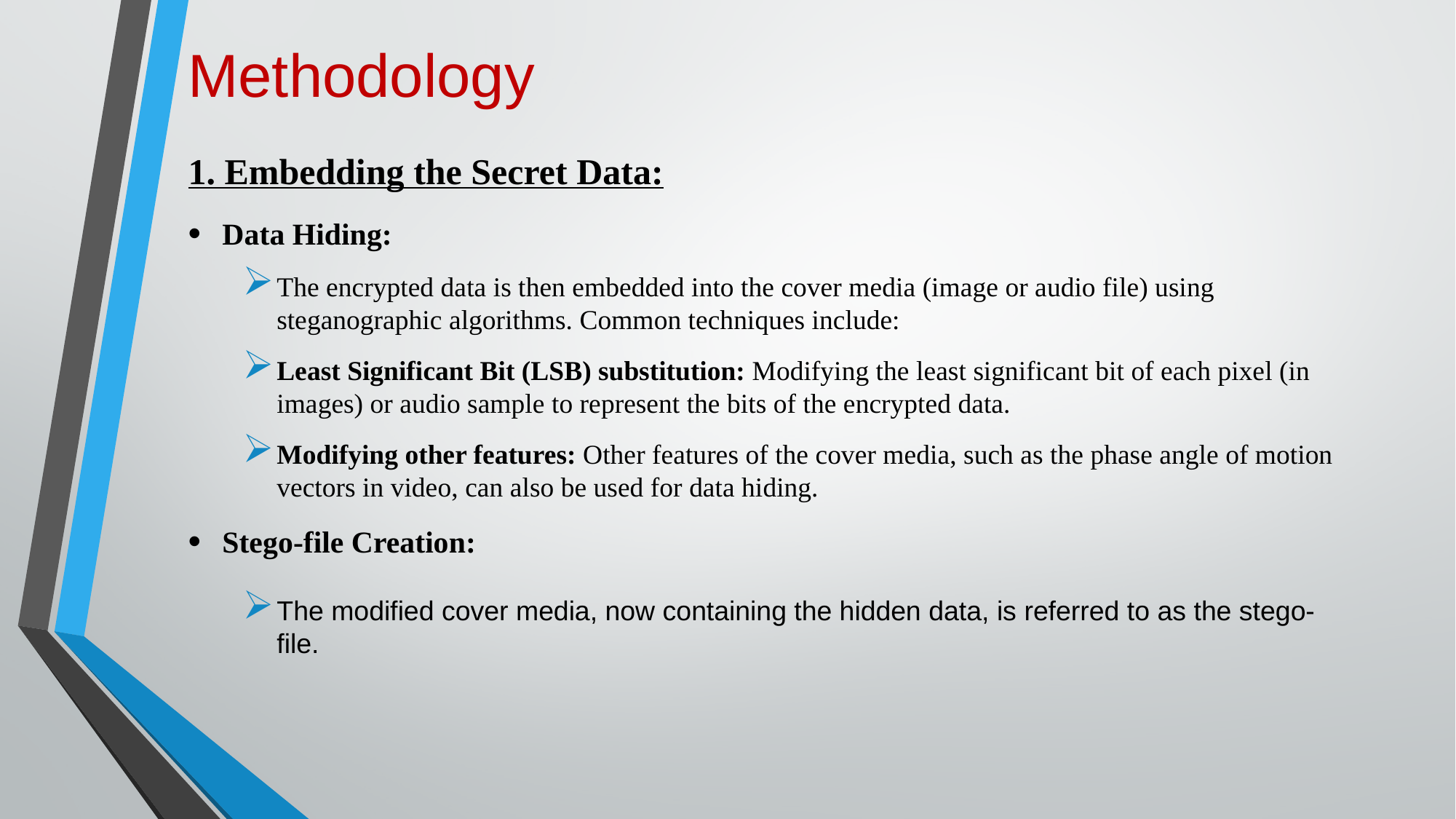

# Methodology
1. Embedding the Secret Data:
Data Hiding:
The encrypted data is then embedded into the cover media (image or audio file) using steganographic algorithms. Common techniques include:
Least Significant Bit (LSB) substitution: Modifying the least significant bit of each pixel (in images) or audio sample to represent the bits of the encrypted data.
Modifying other features: Other features of the cover media, such as the phase angle of motion vectors in video, can also be used for data hiding.
Stego-file Creation:
The modified cover media, now containing the hidden data, is referred to as the stego-file.